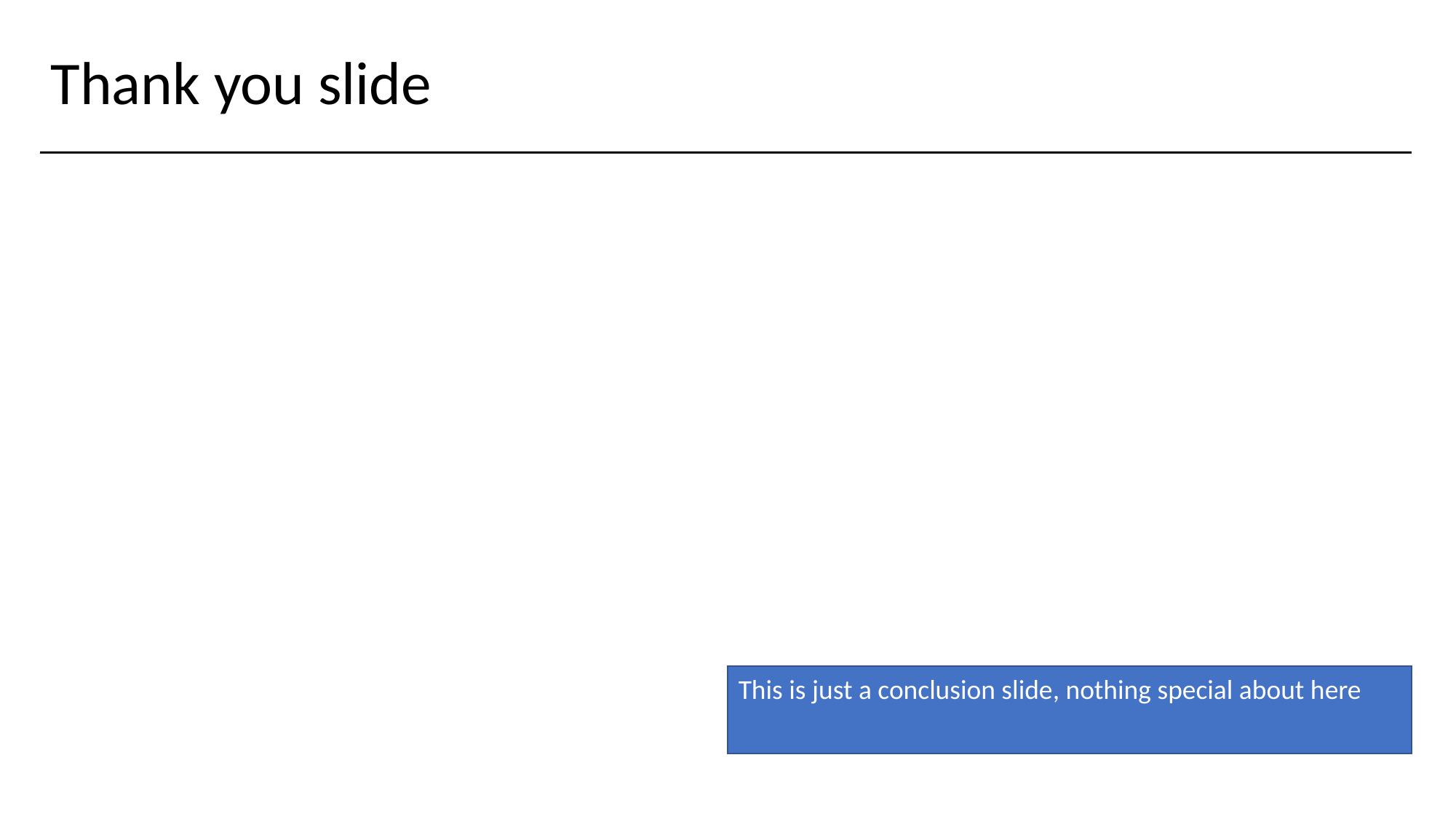

# Thank you slide
This is just a conclusion slide, nothing special about here